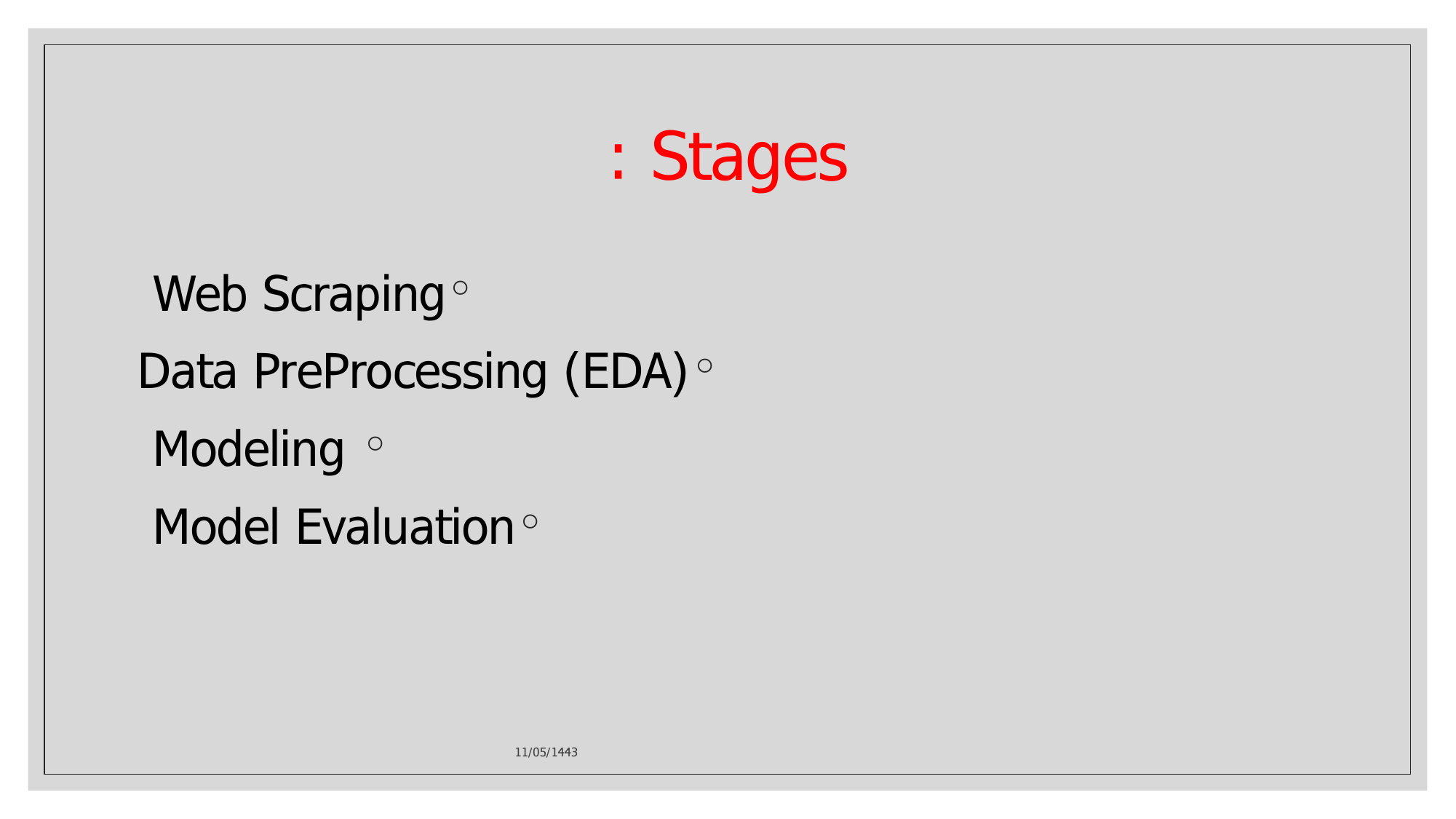

# Stages :
Web Scraping
Data PreProcessing (EDA)
 Modeling
Model Evaluation
11/05/1443